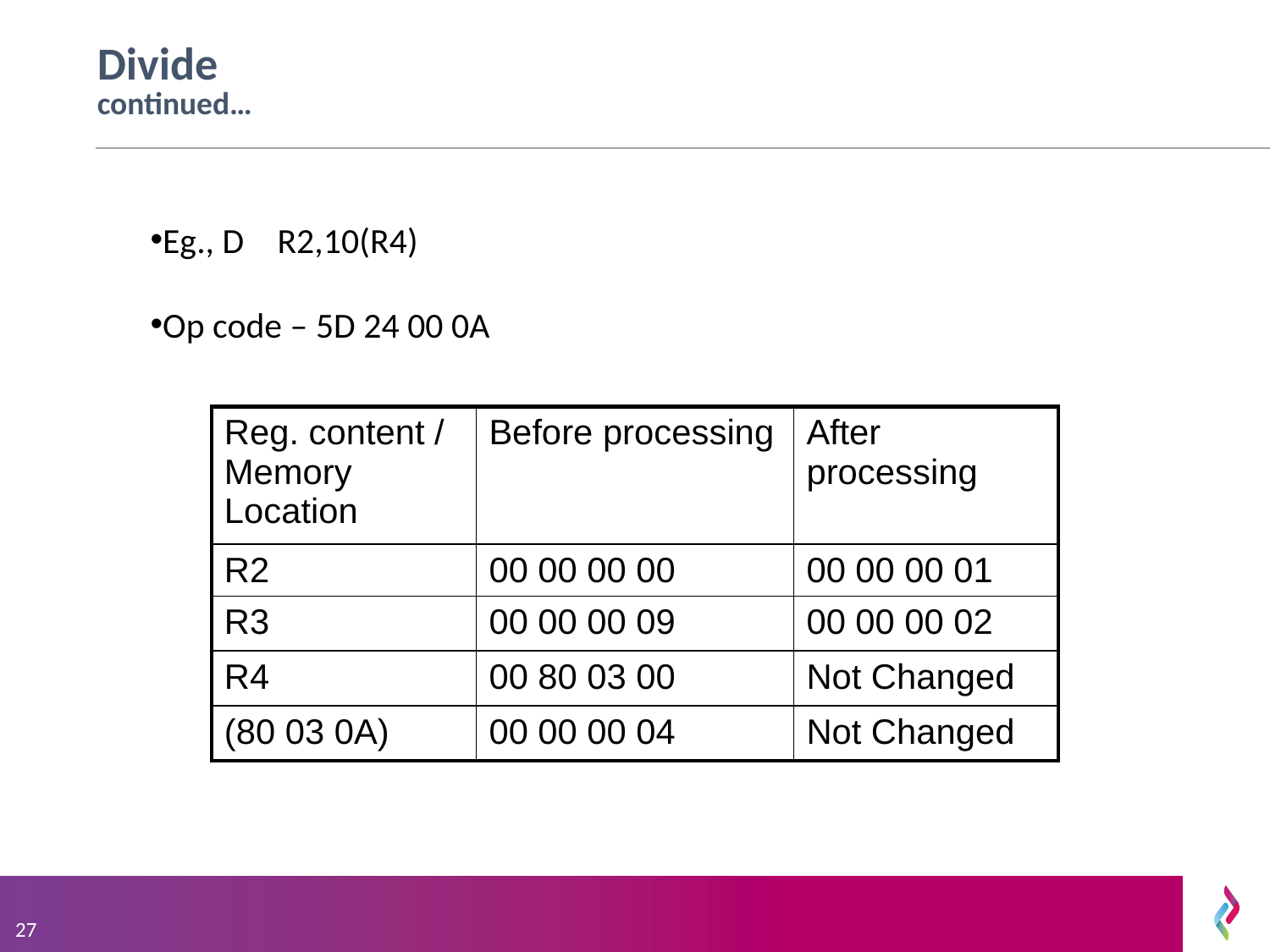

# Divide						continued…
Eg., D	R2,10(R4)
Op code – 5D 24 00 0A

| Reg. content / Memory Location | Before processing | After processing |
| --- | --- | --- |
| R2 | 00 00 00 00 | 00 00 00 01 |
| R3 | 00 00 00 09 | 00 00 00 02 |
| R4 | 00 80 03 00 | Not Changed |
| (80 03 0A) | 00 00 00 04 | Not Changed |